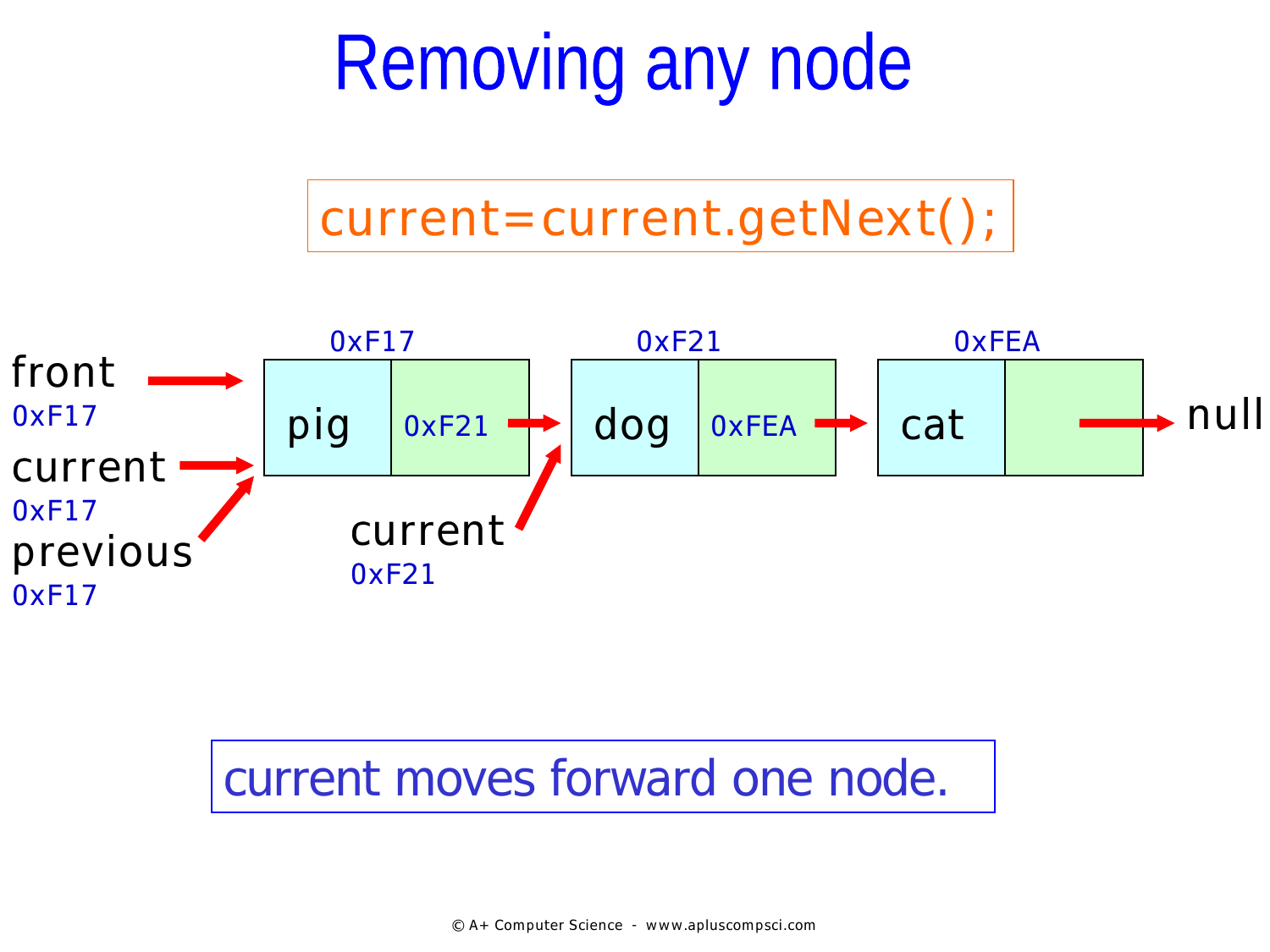

Removing any node
current=current.getNext();
0xF17
0xF21
0xFEA
front

null
0xF17
pig
dog
cat
0xF21
0xFEA

current

0xF17
current
previous
0xF21
0xF17
current moves forward one node.

© A+ Computer Science  -  www.apluscompsci.com